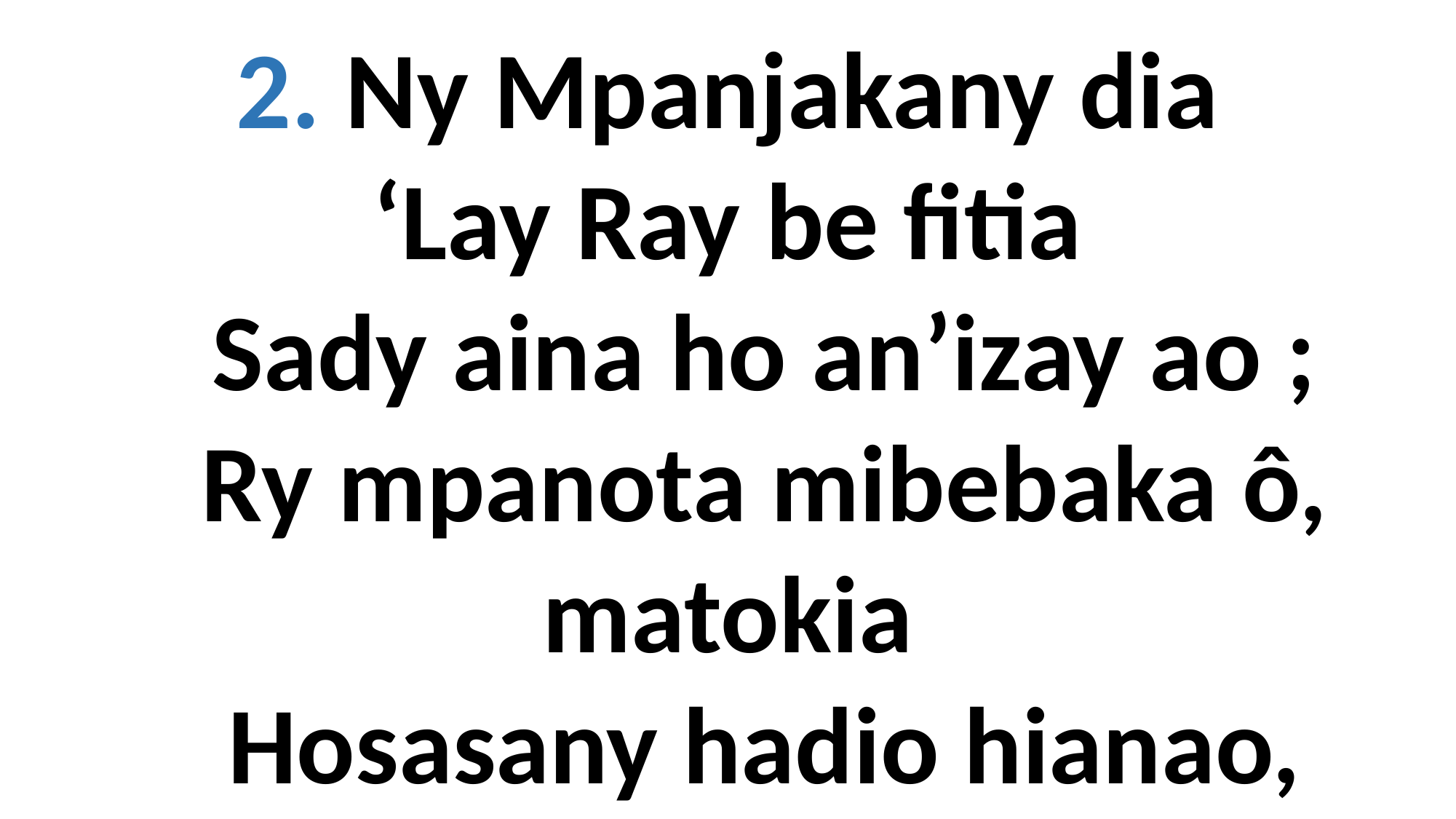

2. Ny Mpanjakany dia
‘Lay Ray be fitia
   Sady aina ho an’izay ao ;
   Ry mpanota mibebaka ô,
matokia
   Hosasany hadio hianao,